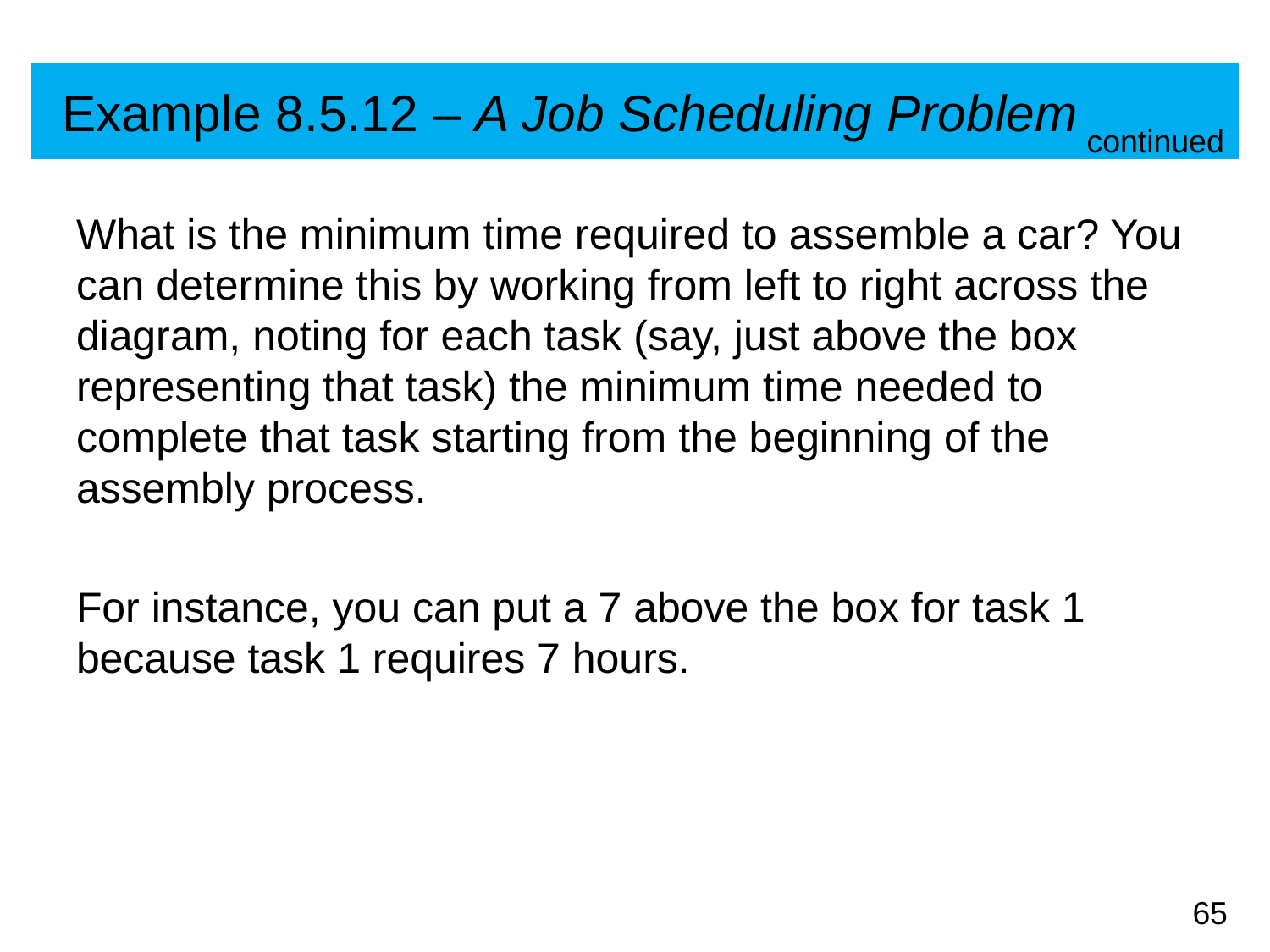

# Example 8.5.12 – A Job Scheduling Problem
continued
What is the minimum time required to assemble a car? You can determine this by working from left to right across the diagram, noting for each task (say, just above the box representing that task) the minimum time needed to complete that task starting from the beginning of the assembly process.

For instance, you can put a 7 above the box for task 1 because task 1 requires 7 hours.